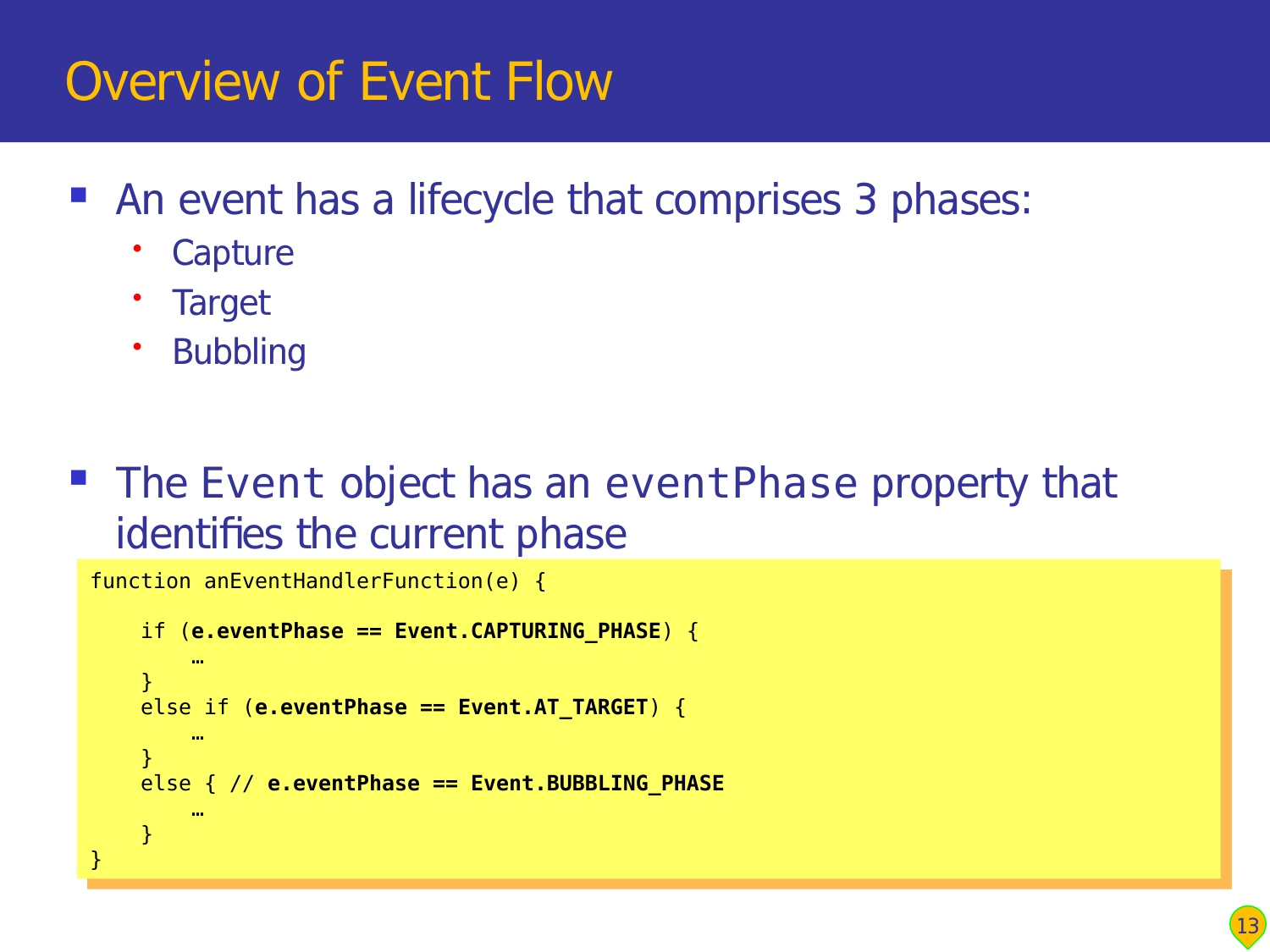

# Overview of Event Flow
An event has a lifecycle that comprises 3 phases:
Capture
Target
Bubbling

The Event object has an eventPhase property that identifies the current phase
function anEventHandlerFunction(e) {

    if (e.eventPhase == Event.CAPTURING_PHASE) {
        …
    }
    else if (e.eventPhase == Event.AT_TARGET) {
        …
    }
    else { // e.eventPhase == Event.BUBBLING_PHASE
        …
    }
}
13